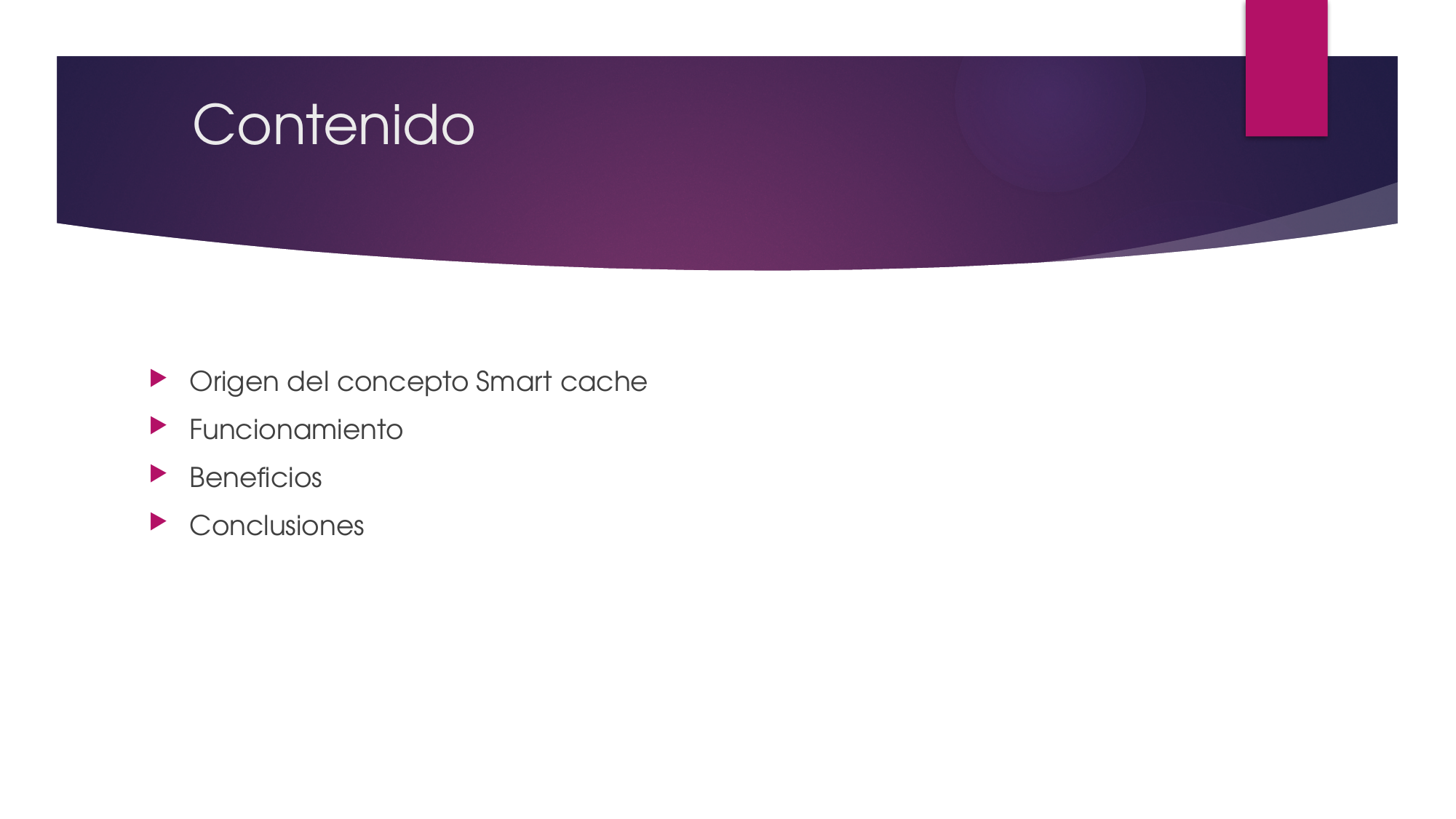

# Contenido

Origen del concepto Smart cache
Funcionamiento
Beneficios
Conclusiones